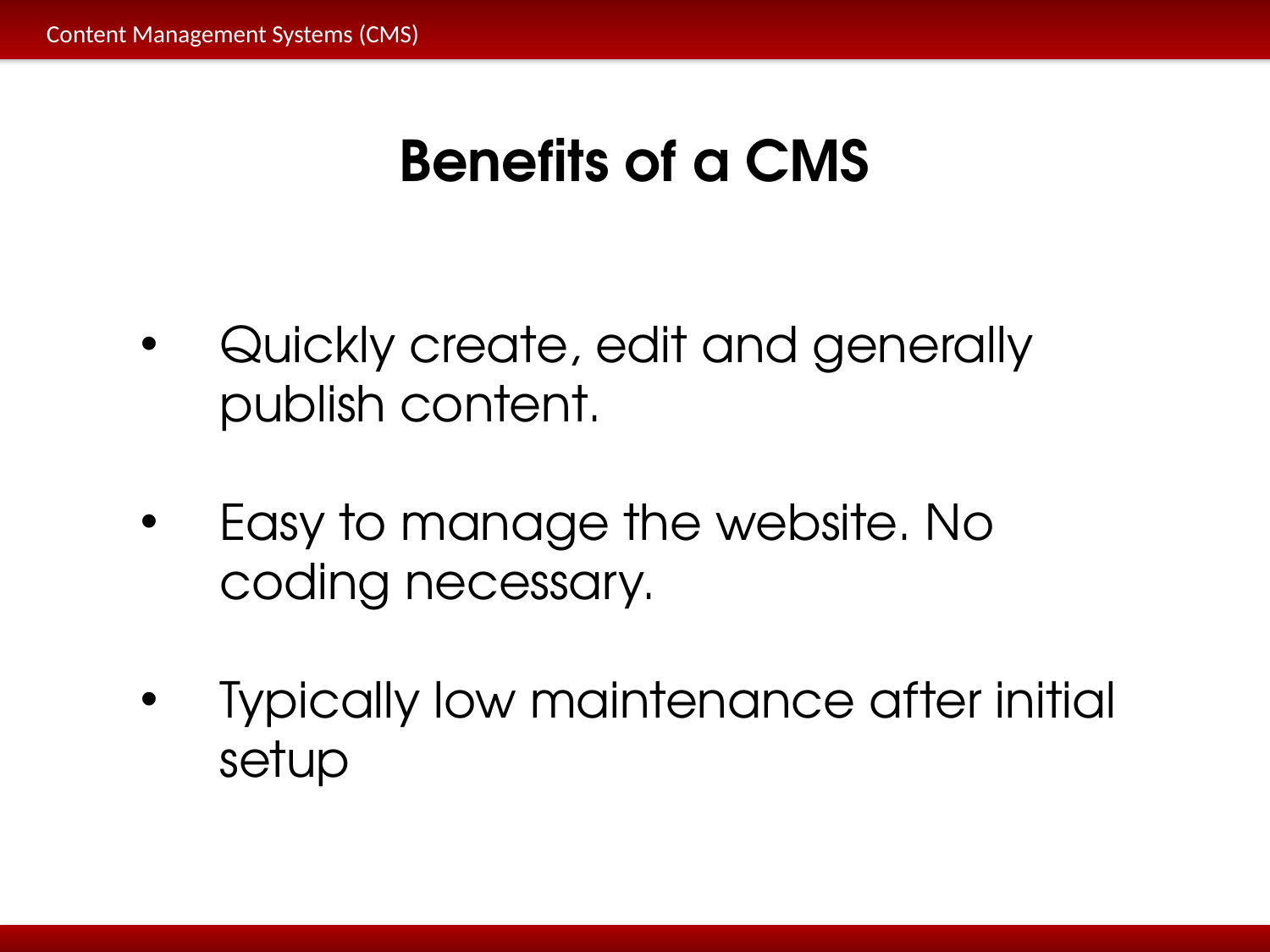

Content Management Systems (CMS)

Benefits of a CMS

Quickly create, edit and generally publish content.

Easy to manage the website. No coding necessary.

Typically low maintenance after initial setup

Development Tools and Platforms